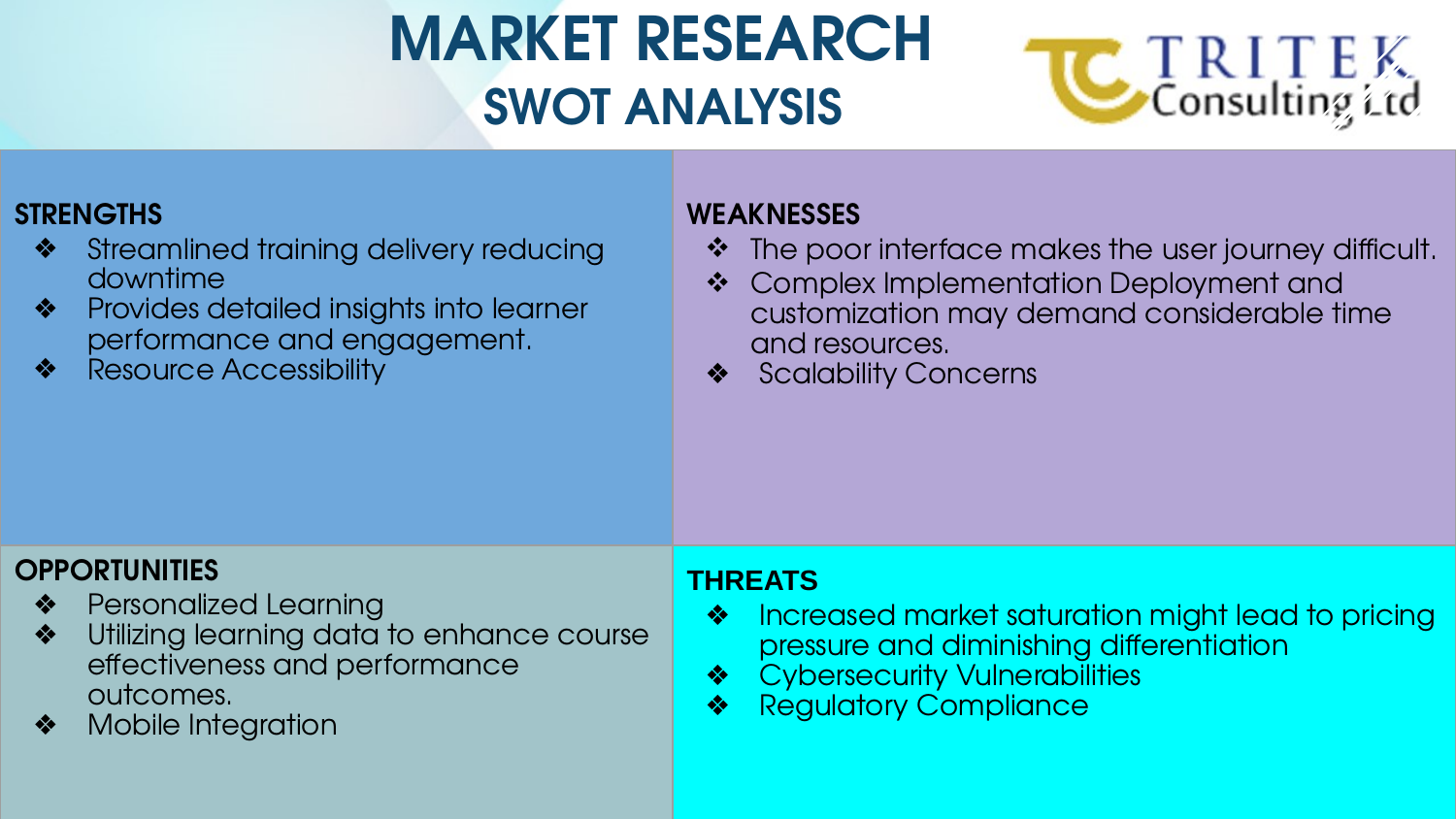

MARKET RESEARCH
SWOT ANALYSIS
| STRENGTHS Streamlined training delivery reducing downtime Provides detailed insights into learner performance and engagement. Resource Accessibility | WEAKNESSES The poor interface makes the user journey difficult. Complex Implementation Deployment and customization may demand considerable time and resources. Scalability Concerns |
| --- | --- |
| OPPORTUNITIES Personalized Learning Utilizing learning data to enhance course effectiveness and performance outcomes. Mobile Integration | THREATS Increased market saturation might lead to pricing pressure and diminishing differentiation Cybersecurity Vulnerabilities Regulatory Compliance |